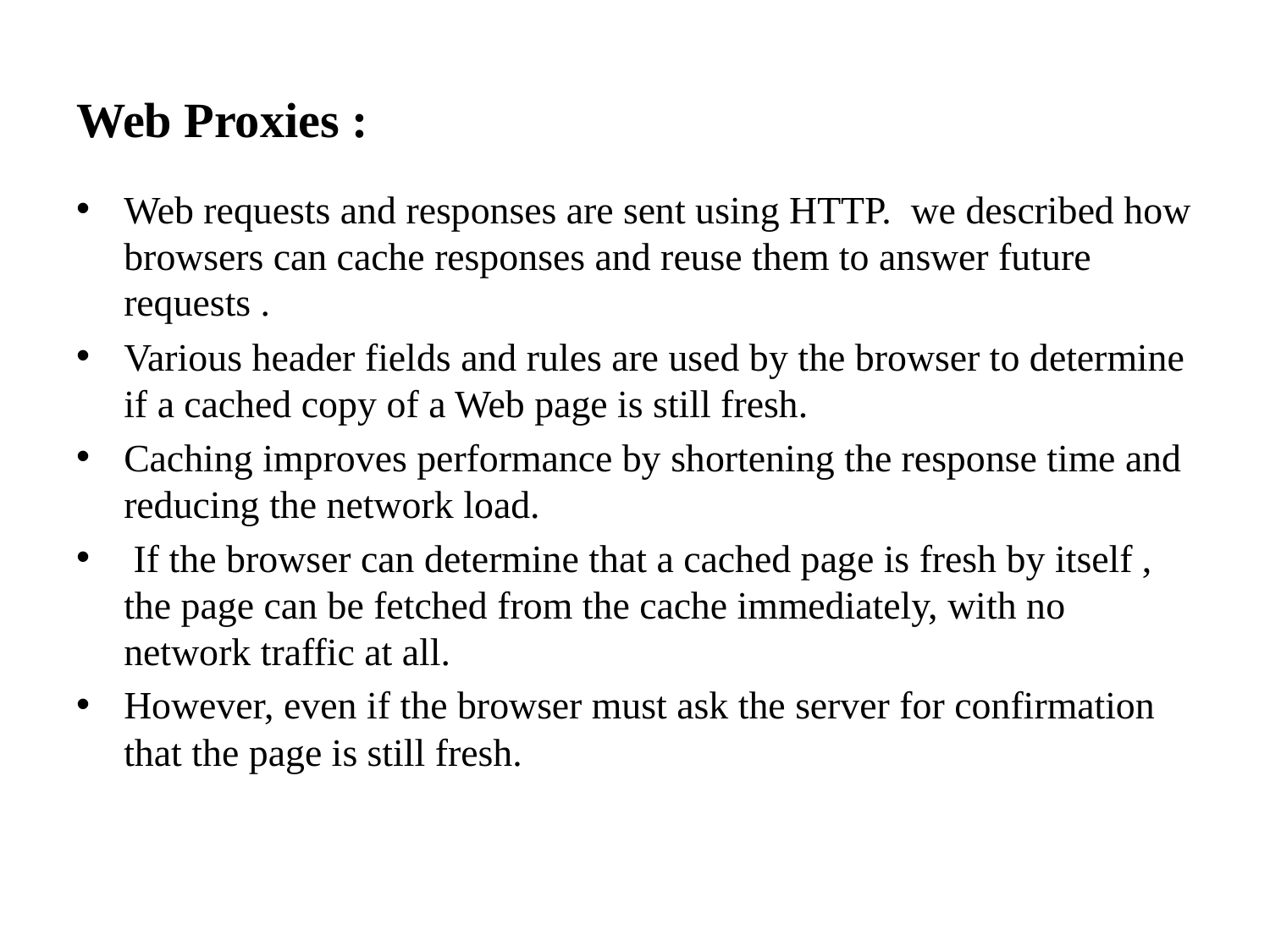

# Web Proxies :
Web requests and responses are sent using HTTP.  we described how browsers can cache responses and reuse them to answer future requests .
Various header fields and rules are used by the browser to determine if a cached copy of a Web page is still fresh.
Caching improves performance by shortening the response time and reducing the network load.
 If the browser can determine that a cached page is fresh by itself , the page can be fetched from the cache immediately, with no network traffic at all.
However, even if the browser must ask the server for confirmation that the page is still fresh.